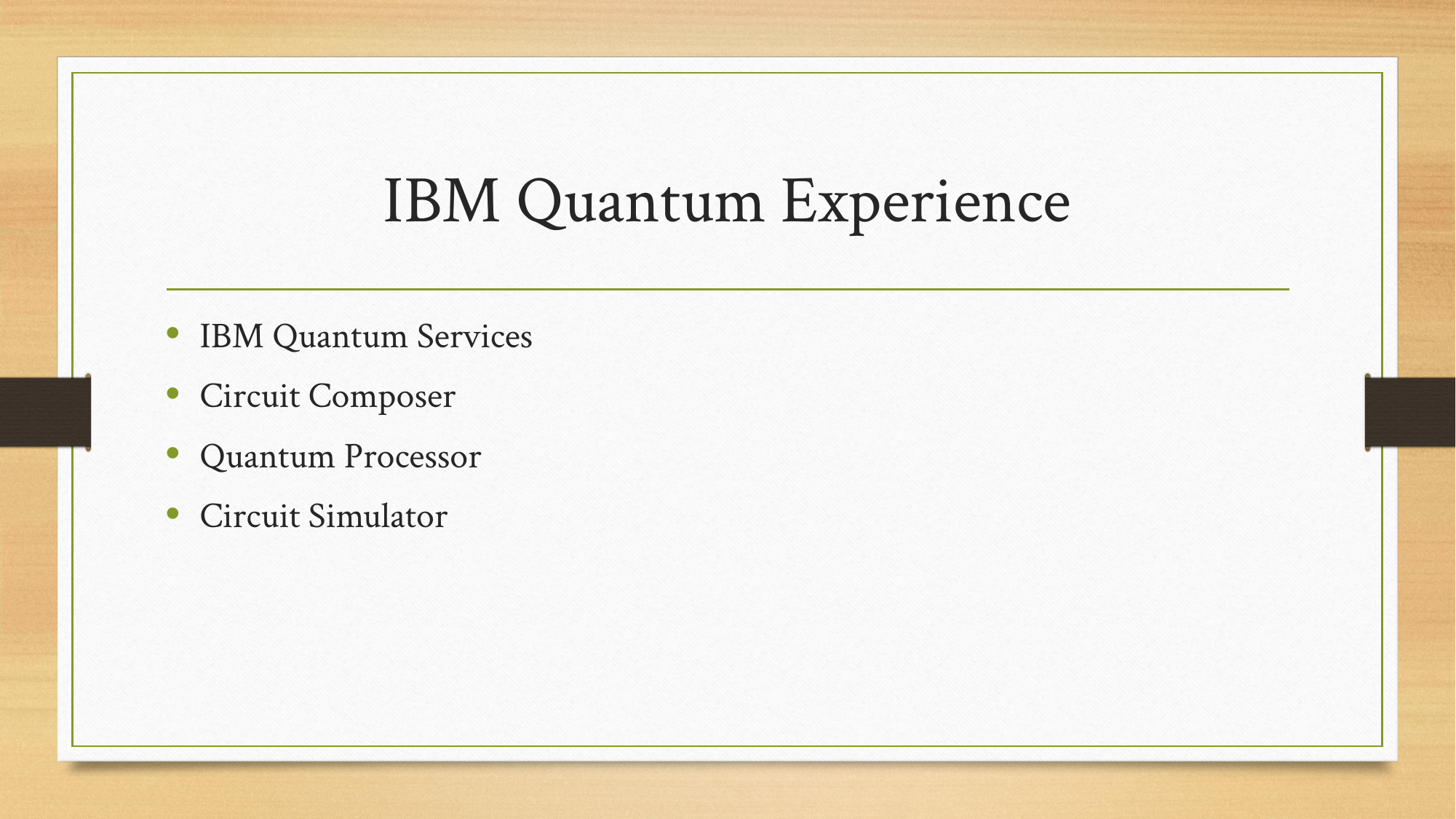

# IBM Quantum Experience
IBM Quantum Services
Circuit Composer
Quantum Processor
Circuit Simulator